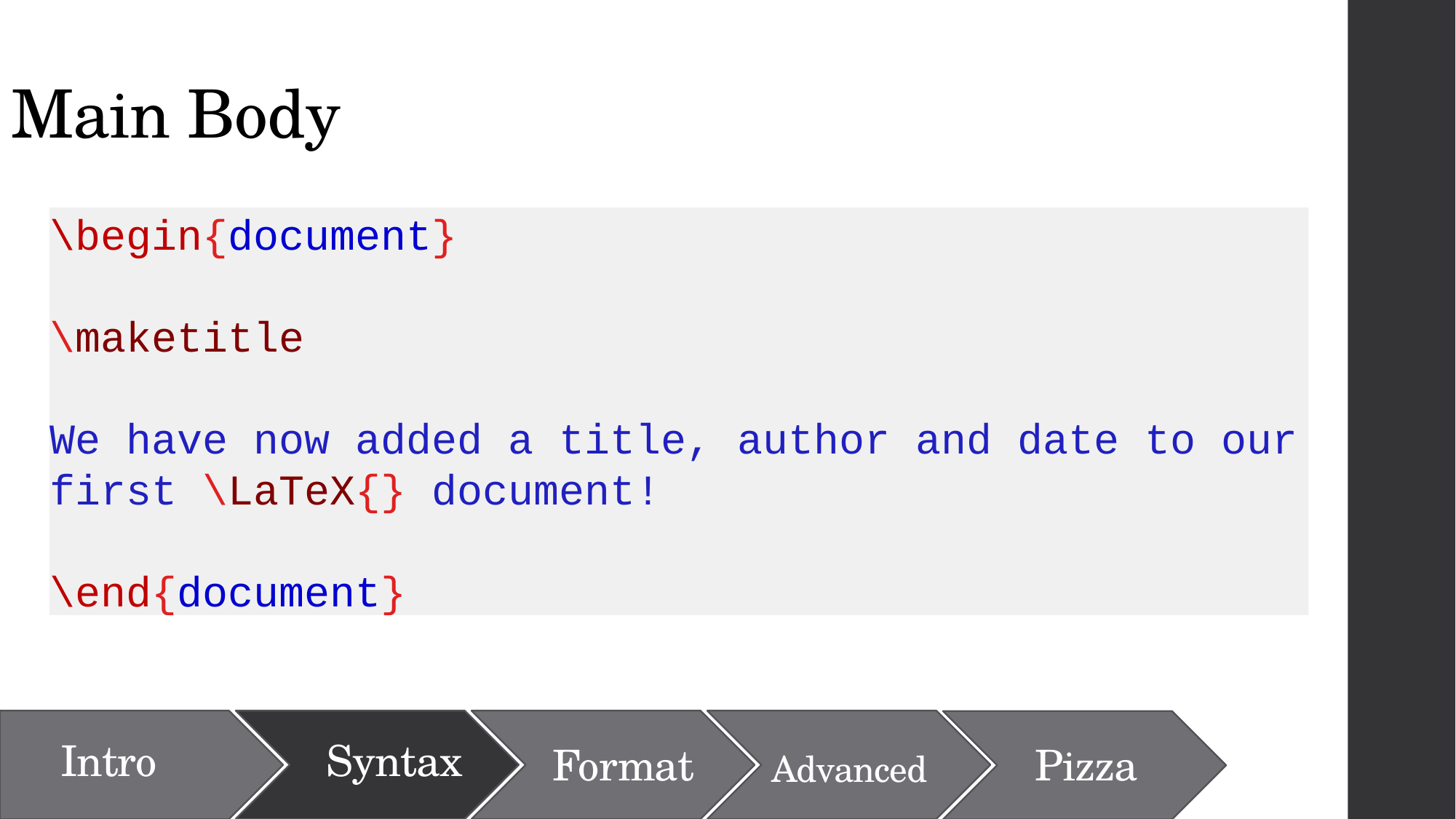

# Main Body
\begin{document}

\maketitle

We have now added a title, author and date to our first \LaTeX{} document!

\end{document}

Intro
Format
Advanced
Pizza
Syntax